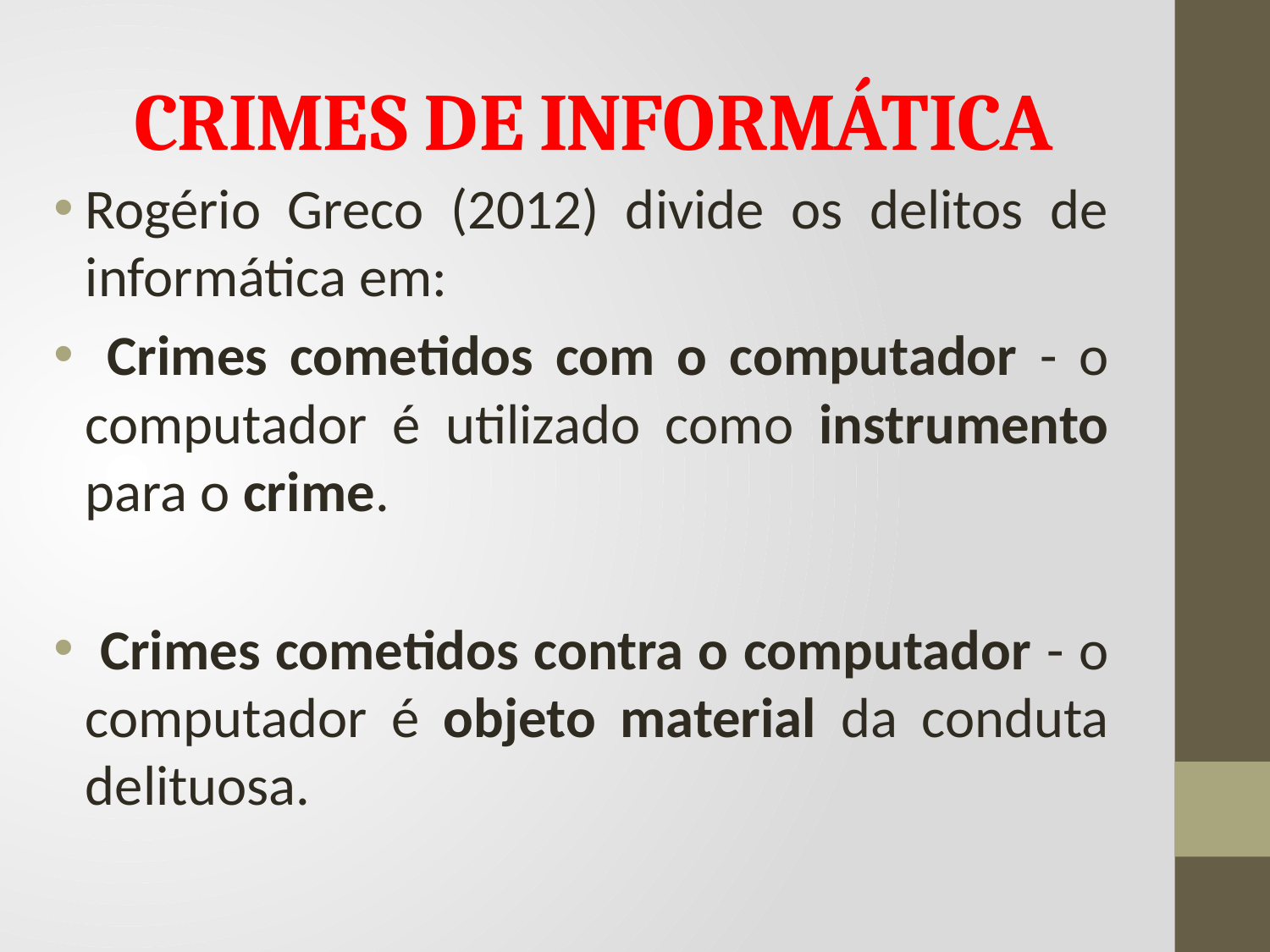

# CRIMES DE INFORMÁTICA
Rogério Greco (2012) divide os delitos de informática em:
 Crimes cometidos com o computador - o computador é utilizado como instrumento para o crime.

 Crimes cometidos contra o computador - o computador é objeto material da conduta delituosa.